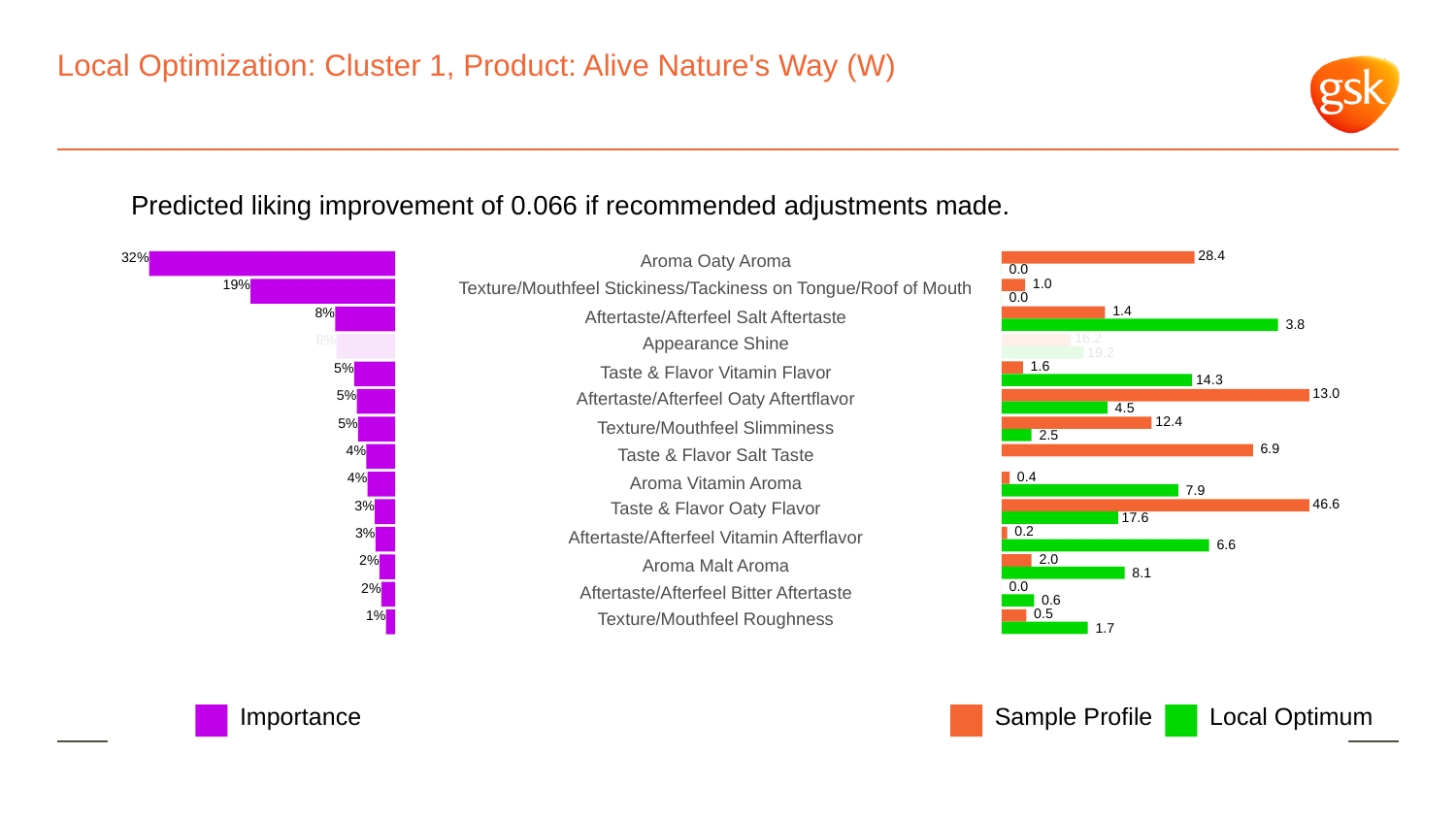

# Local Optimization: Cluster 1, Product: Alive Nature's Way (W)

Predicted liking improvement of 0.066 if recommended adjustments made.

 28.4
32%
Aroma Oaty Aroma

  0.0

  1.0
19%
Texture/Mouthfeel Stickiness/Tackiness on Tongue/Roof of Mouth

  0.0

  1.4
8%
Aftertaste/Afterfeel Salt Aftertaste

  3.8

 16.2
8%
Appearance Shine

 19.2

  1.6
5%
Taste & Flavor Vitamin Flavor

 14.3

 13.0
5%
Aftertaste/Afterfeel Oaty Aftertflavor

  4.5

 12.4
5%
Texture/Mouthfeel Slimminess

  2.5

  6.9
4%
Taste & Flavor Salt Taste

  0.4
4%
Aroma Vitamin Aroma

  7.9

 46.6
3%
Taste & Flavor Oaty Flavor

 17.6

  0.2
3%
Aftertaste/Afterfeel Vitamin Afterflavor

  6.6

  2.0
2%
Aroma Malt Aroma

  8.1

  0.0
2%
Aftertaste/Afterfeel Bitter Aftertaste

  0.6

  0.5
1%
Texture/Mouthfeel Roughness

  1.7

Local Optimum
Sample Profile
Importance